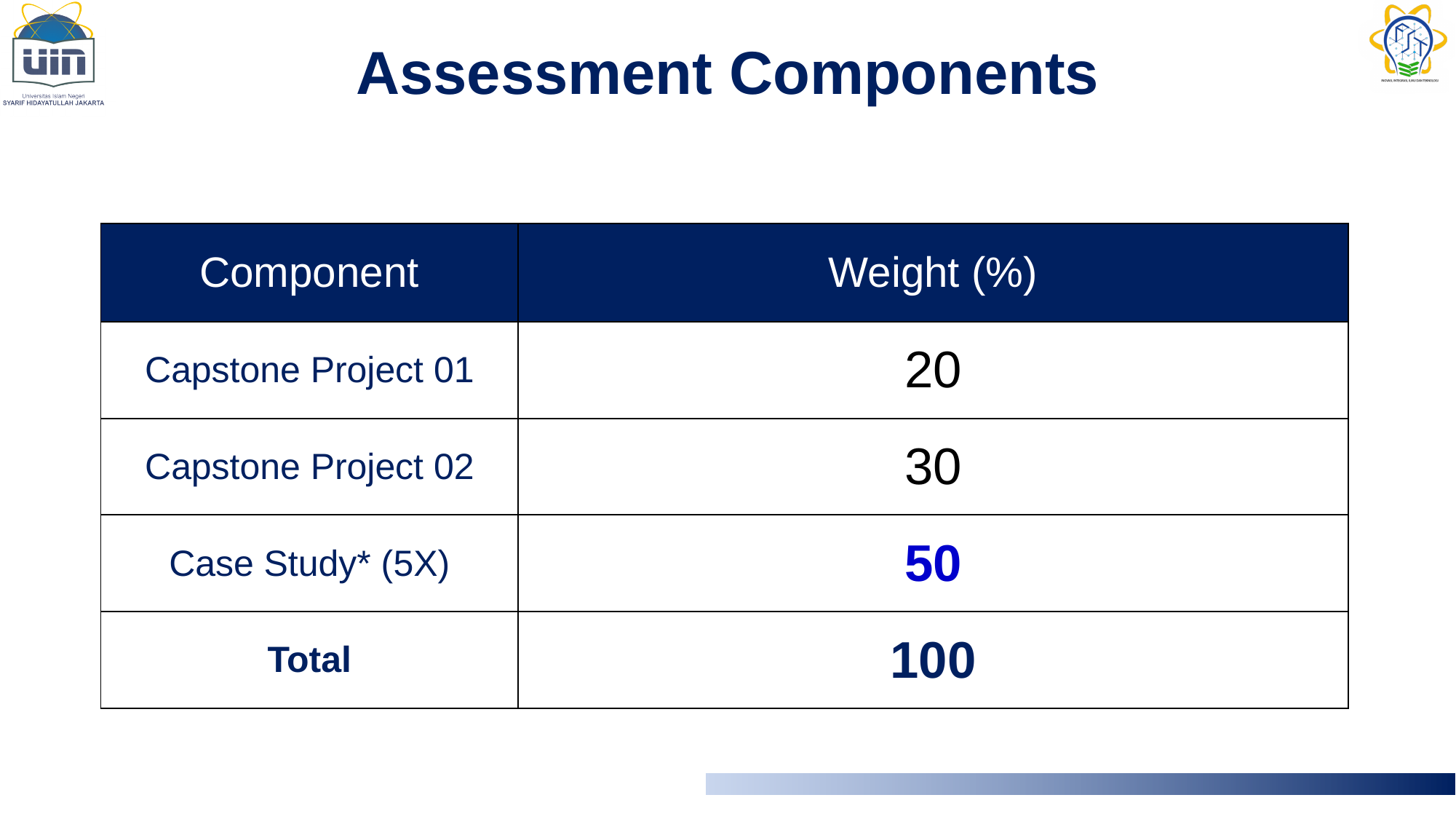

Assessment Components
| Component | Weight (%) |
| --- | --- |
| Capstone Project 01 | 20 |
| Capstone Project 02 | 30 |
| Case Study\* (5X) | 50 |
| Total | 100 |